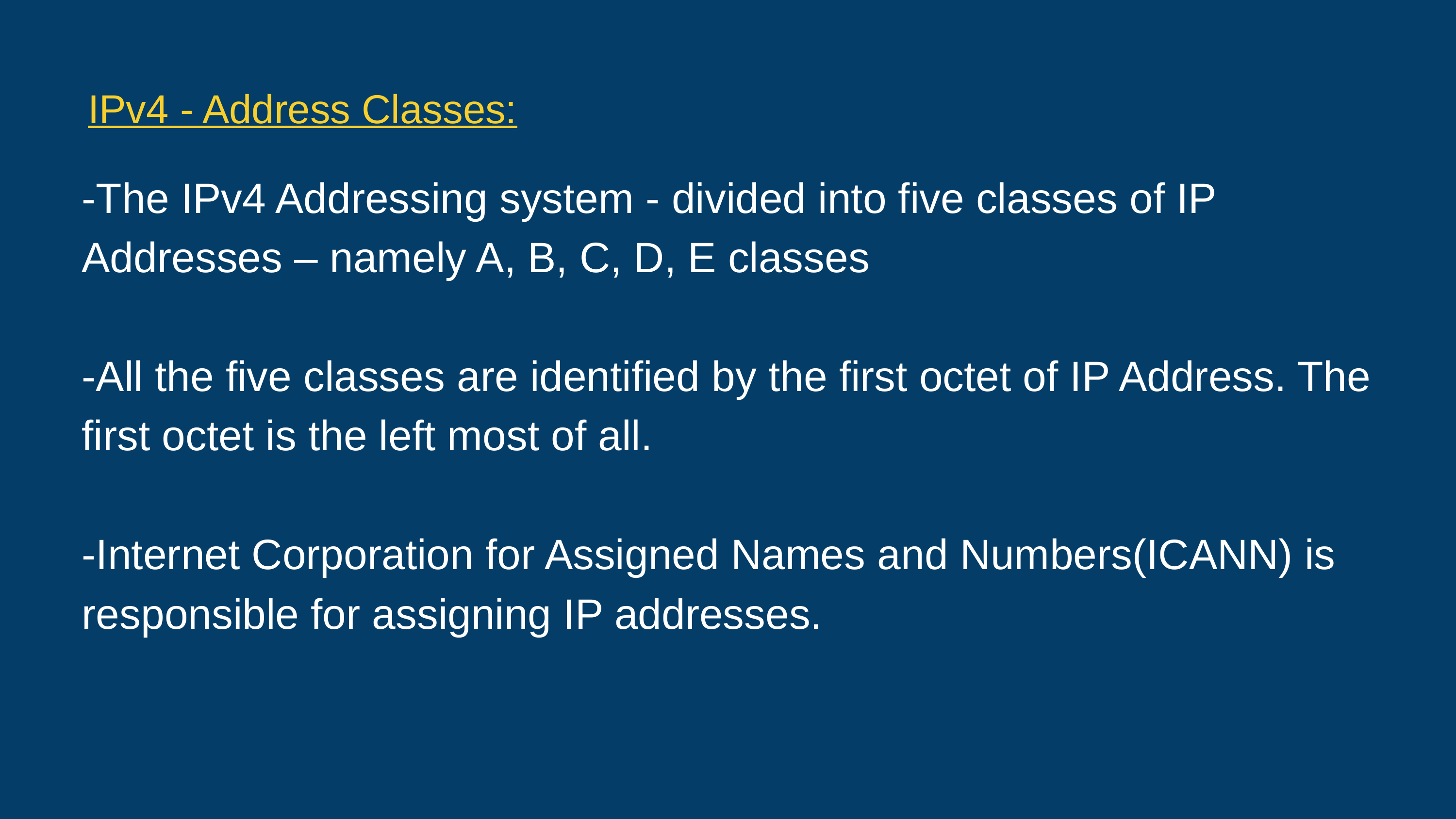

IPv4 - Address Classes:
-The IPv4 Addressing system - divided into five classes of IP Addresses – namely A, B, C, D, E classes

-All the five classes are identified by the first octet of IP Address. The first octet is the left most of all.

-Internet Corporation for Assigned Names and Numbers(ICANN) is responsible for assigning IP addresses.